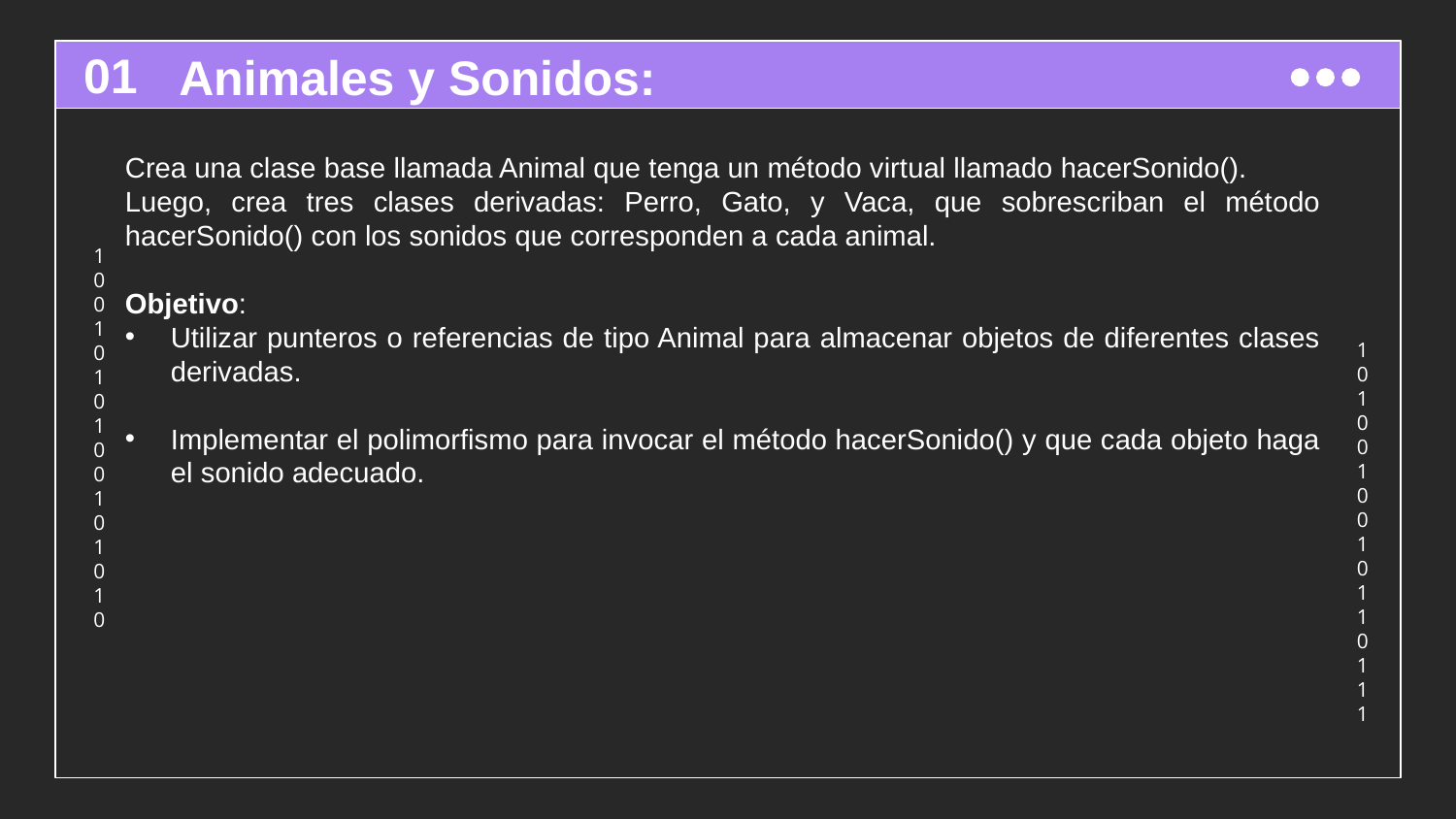

# Animales y Sonidos:
01
Crea una clase base llamada Animal que tenga un método virtual llamado hacerSonido().
Luego, crea tres clases derivadas: Perro, Gato, y Vaca, que sobrescriban el método hacerSonido() con los sonidos que corresponden a cada animal.

Objetivo:
Utilizar punteros o referencias de tipo Animal para almacenar objetos de diferentes clases derivadas.

Implementar el polimorfismo para invocar el método hacerSonido() y que cada objeto haga el sonido adecuado.